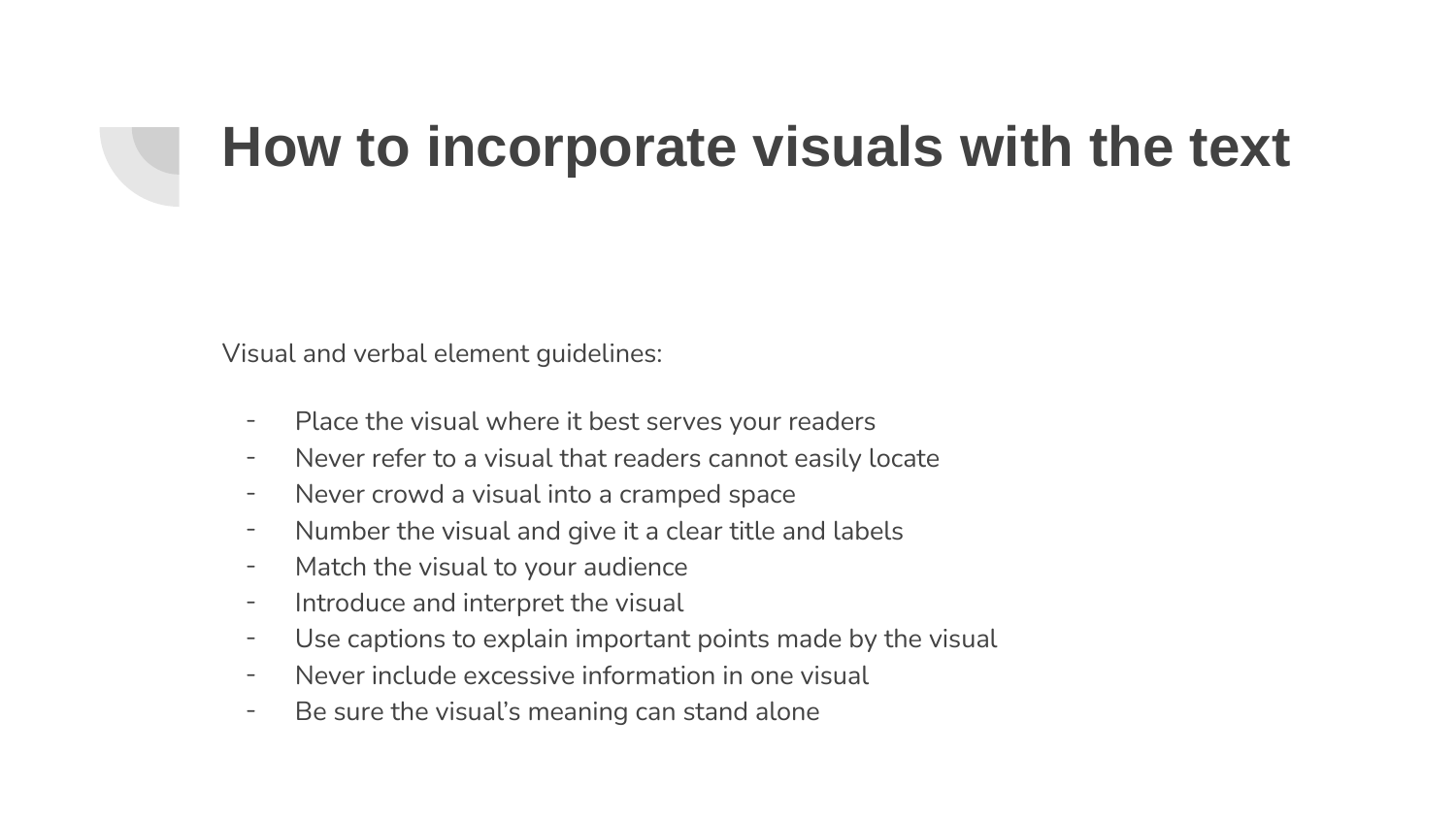

# How to incorporate visuals with the text
Visual and verbal element guidelines:
Place the visual where it best serves your readers
Never refer to a visual that readers cannot easily locate
Never crowd a visual into a cramped space
Number the visual and give it a clear title and labels
Match the visual to your audience
Introduce and interpret the visual
Use captions to explain important points made by the visual
Never include excessive information in one visual
Be sure the visual’s meaning can stand alone